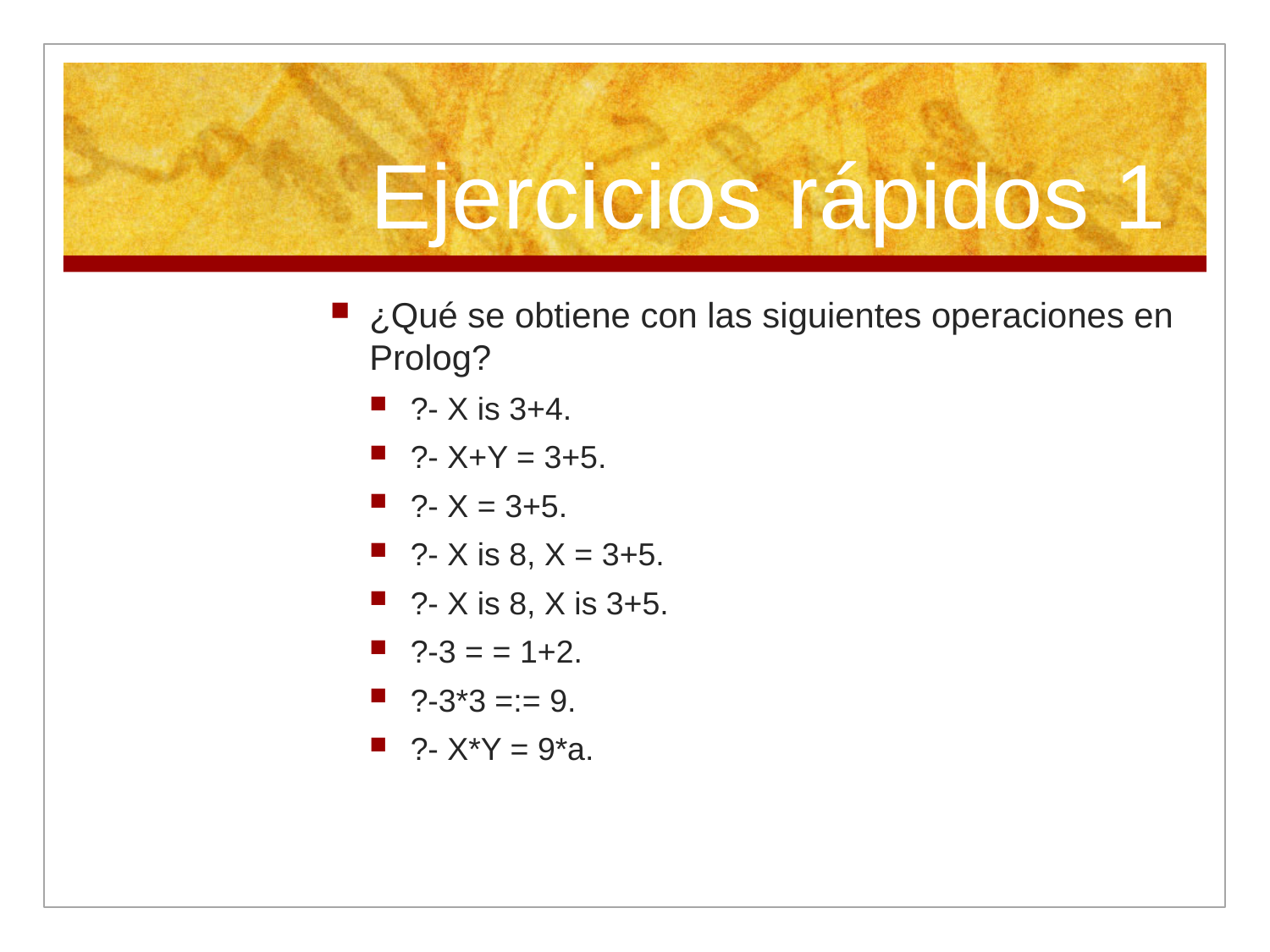

# Ejercicios rápidos 1

¿Qué se obtiene con las siguientes operaciones en Prolog?
?- X is 3+4.
?- X+Y = 3+5.
?- X = 3+5.
?- X is 8, X = 3+5.
?- X is 8, X is 3+5.
?-3 = = 1+2.
?-3*3 =:= 9.
?- X*Y = 9*a.